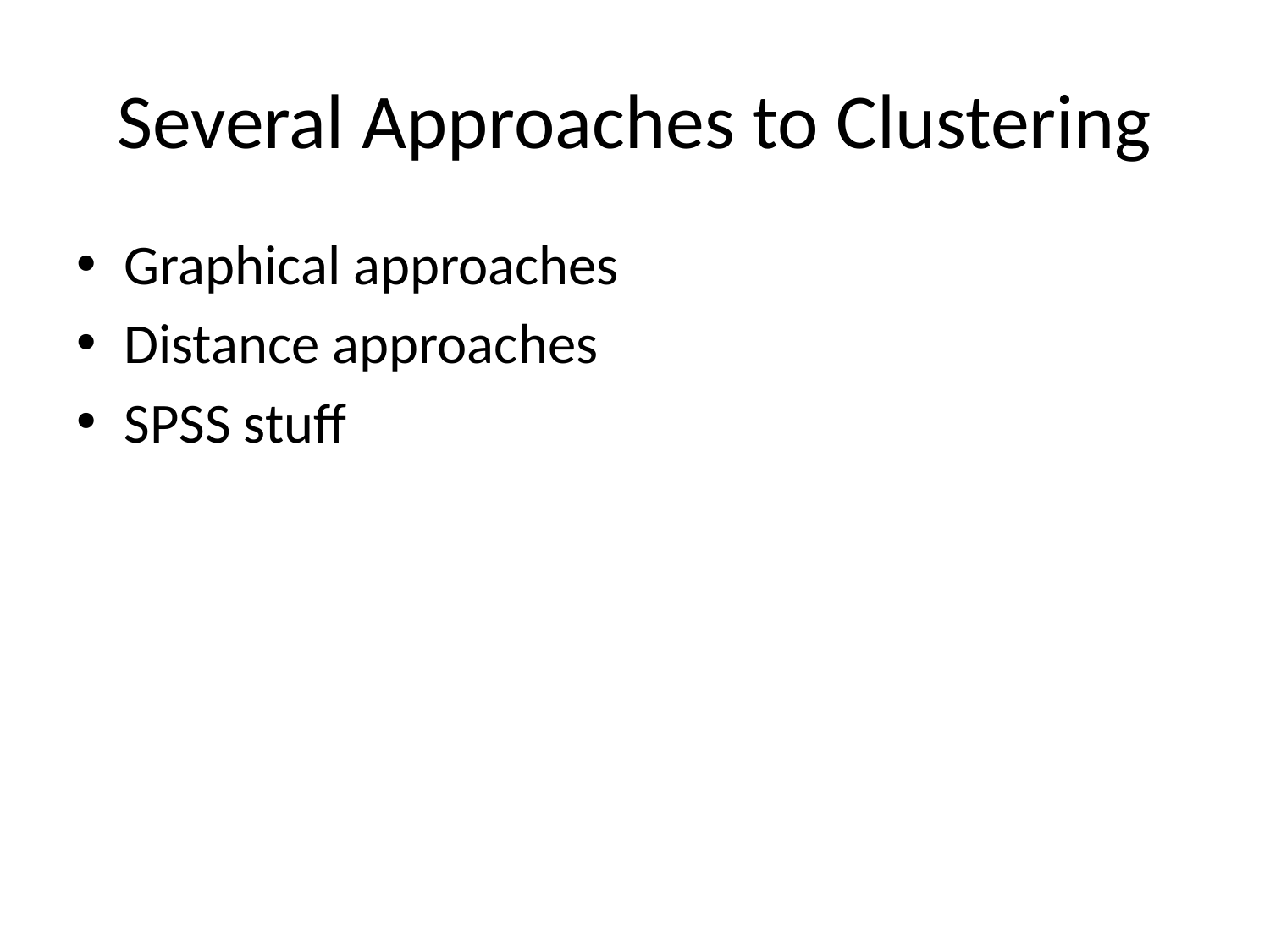

# Several Approaches to Clustering
Graphical approaches
Distance approaches
SPSS stuff